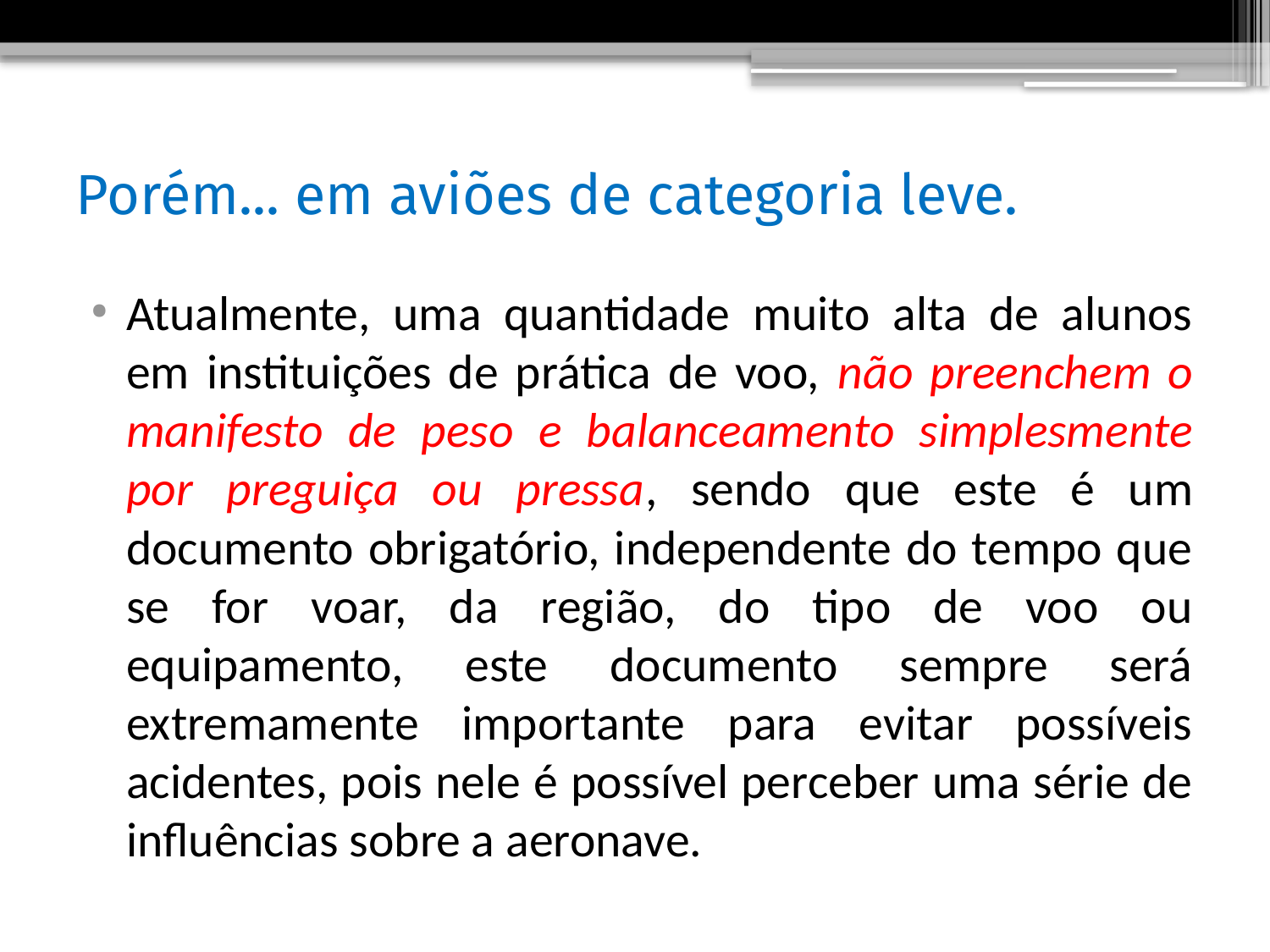

# Porém... em aviões de categoria leve.
Atualmente, uma quantidade muito alta de alunos em instituições de prática de voo, não preenchem o manifesto de peso e balanceamento simplesmente por preguiça ou pressa, sendo que este é um documento obrigatório, independente do tempo que se for voar, da região, do tipo de voo ou equipamento, este documento sempre será extremamente importante para evitar possíveis acidentes, pois nele é possível perceber uma série de influências sobre a aeronave.